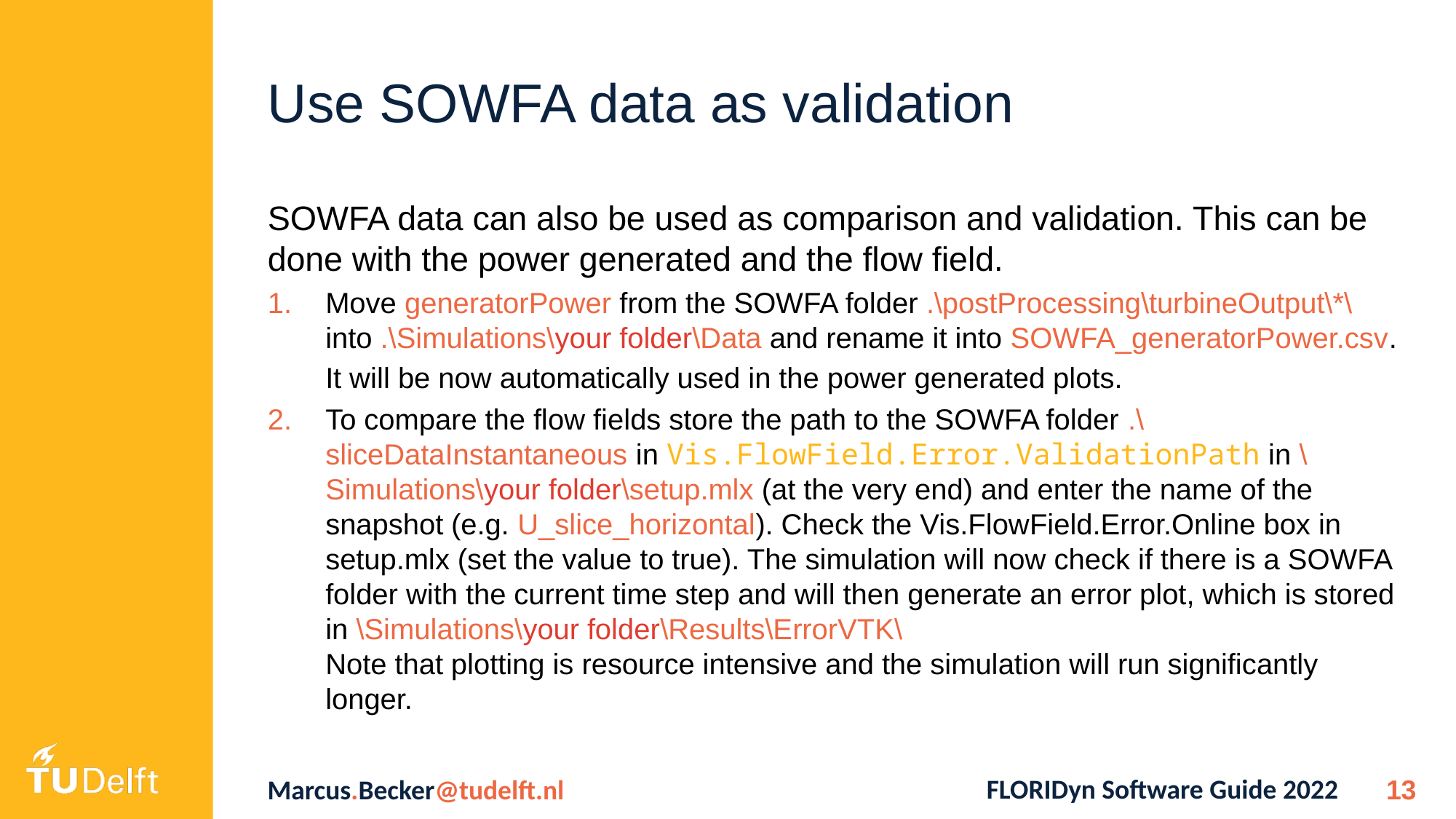

# Use SOWFA data as validation
SOWFA data can also be used as comparison and validation. This can be done with the power generated and the flow field.
Move generatorPower from the SOWFA folder .\postProcessing\turbineOutput\*\ into .\Simulations\your folder\Data and rename it into SOWFA_generatorPower.csv. It will be now automatically used in the power generated plots.
To compare the flow fields store the path to the SOWFA folder .\sliceDataInstantaneous in Vis.FlowField.Error.ValidationPath in \Simulations\your folder\setup.mlx (at the very end) and enter the name of the snapshot (e.g. U_slice_horizontal). Check the Vis.FlowField.Error.Online box in setup.mlx (set the value to true). The simulation will now check if there is a SOWFA folder with the current time step and will then generate an error plot, which is stored in \Simulations\your folder\Results\ErrorVTK\
Note that plotting is resource intensive and the simulation will run significantly longer.